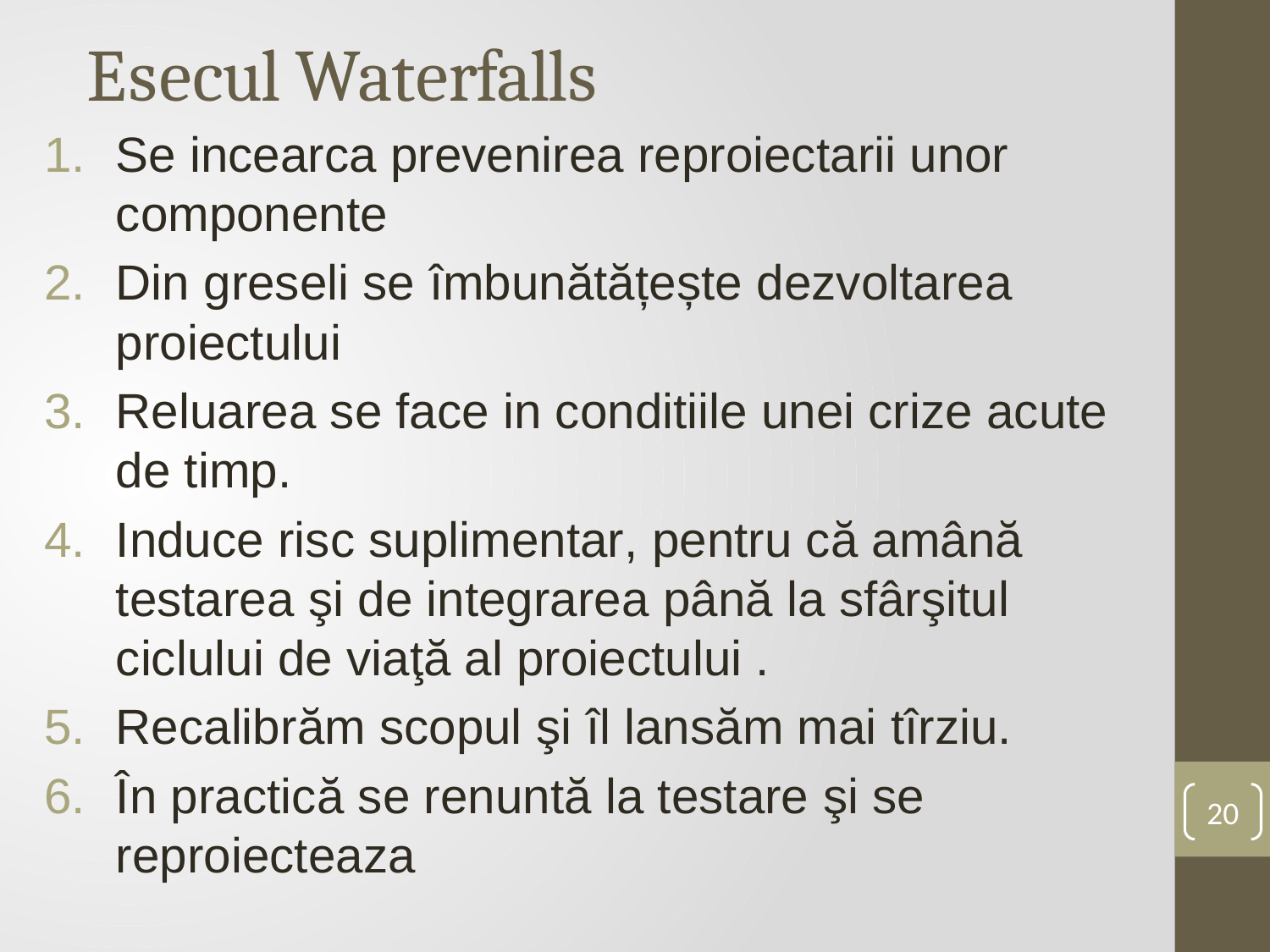

# Esecul Waterfalls
Se incearca prevenirea reproiectarii unor componente
Din greseli se îmbunătățește dezvoltarea proiectului
Reluarea se face in conditiile unei crize acute de timp.
Induce risc suplimentar, pentru că amână testarea şi de integrarea până la sfârşitul ciclului de viaţă al proiectului .
Recalibrăm scopul şi îl lansăm mai tîrziu.
În practică se renuntă la testare şi se reproiecteaza
20